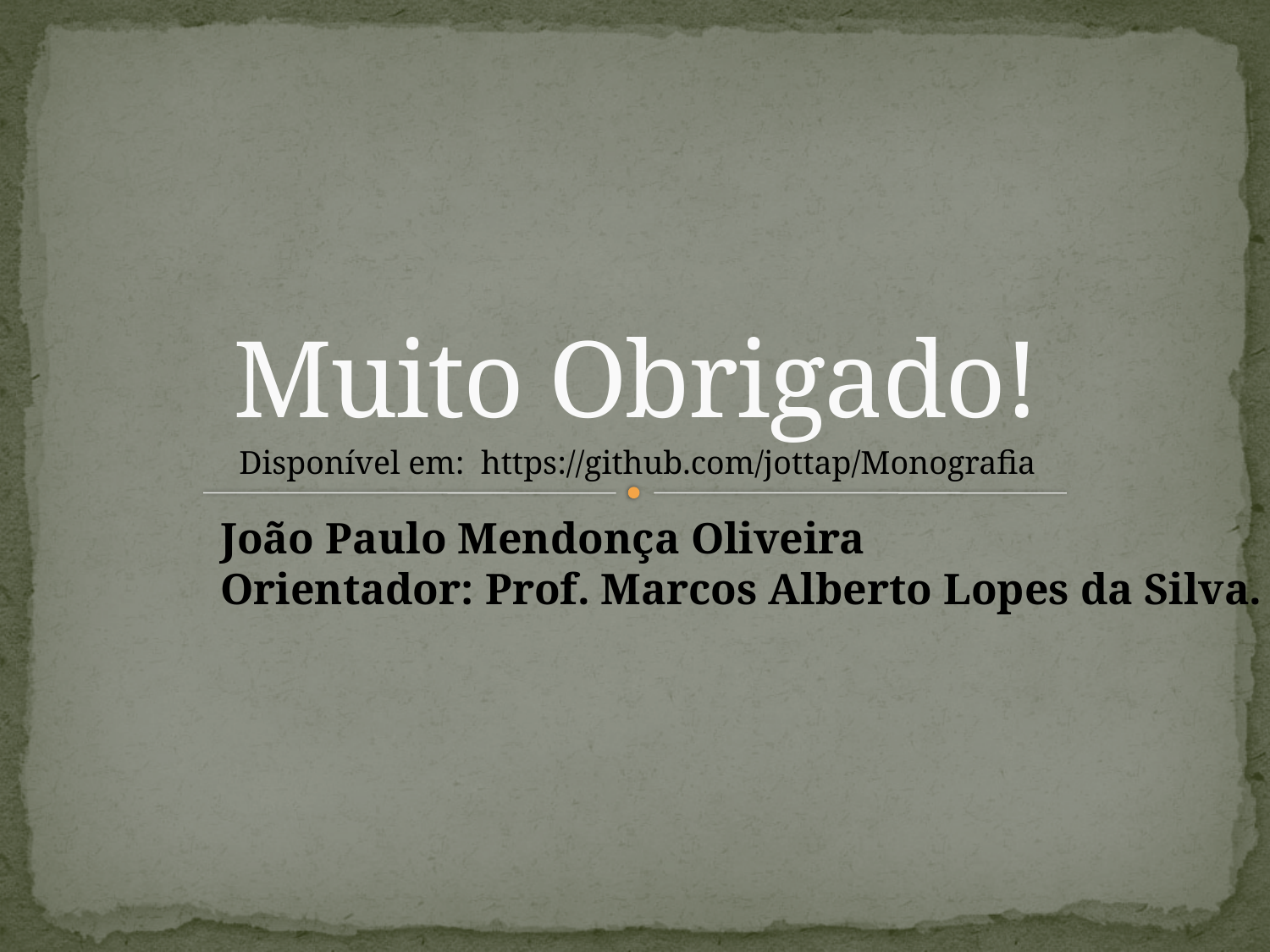

# Muito Obrigado!
Disponível em:  https://github.com/jottap/Monografia
João Paulo Mendonça Oliveira
Orientador: Prof. Marcos Alberto Lopes da Silva.